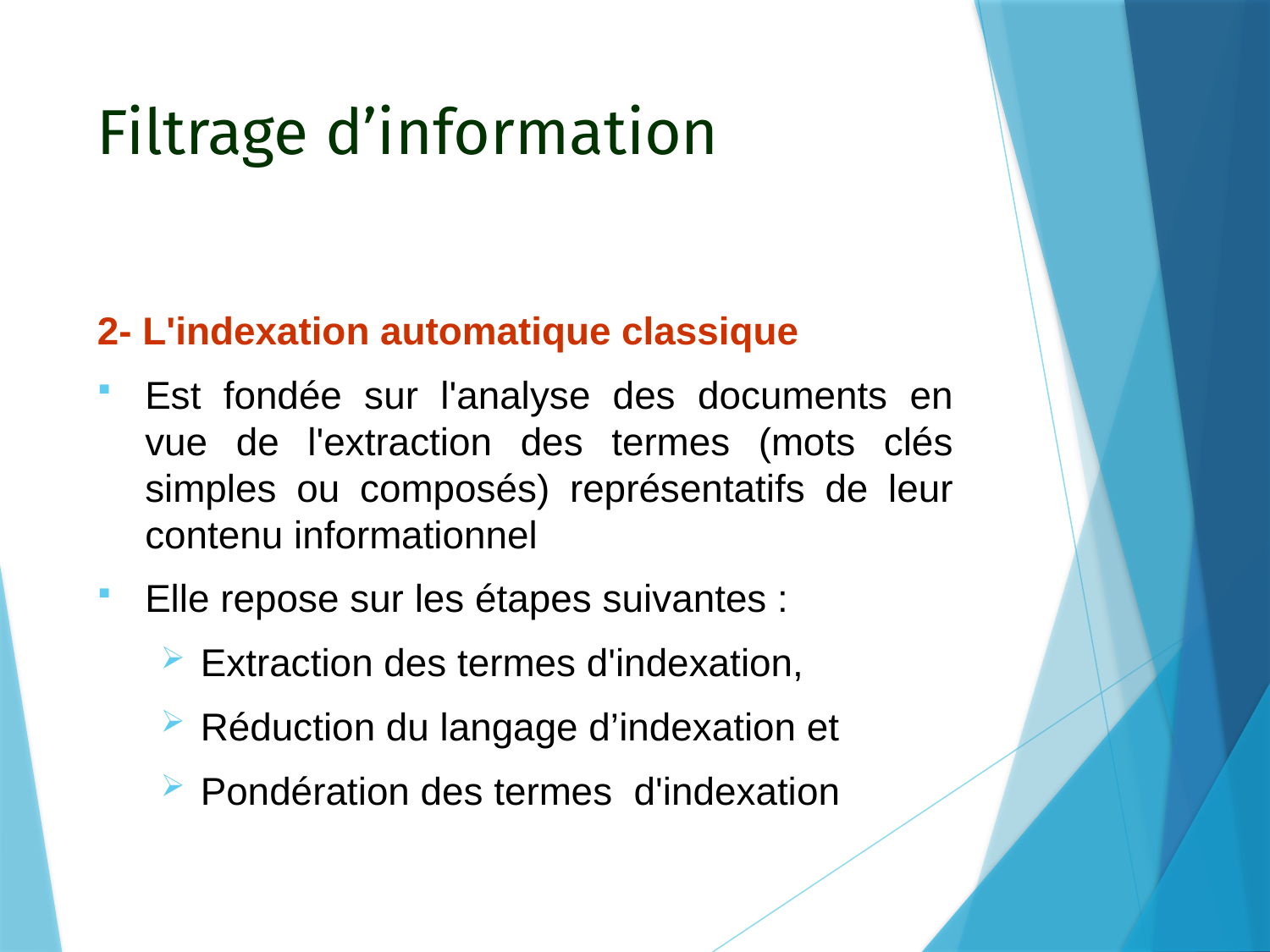

# Filtrage d’information
2- L'indexation automatique classique
Est fondée sur l'analyse des documents en vue de l'extraction des termes (mots clés simples ou composés) représentatifs de leur contenu informationnel
Elle repose sur les étapes suivantes :
Extraction des termes d'indexation,
Réduction du langage d’indexation et
Pondération des termes  d'indexation